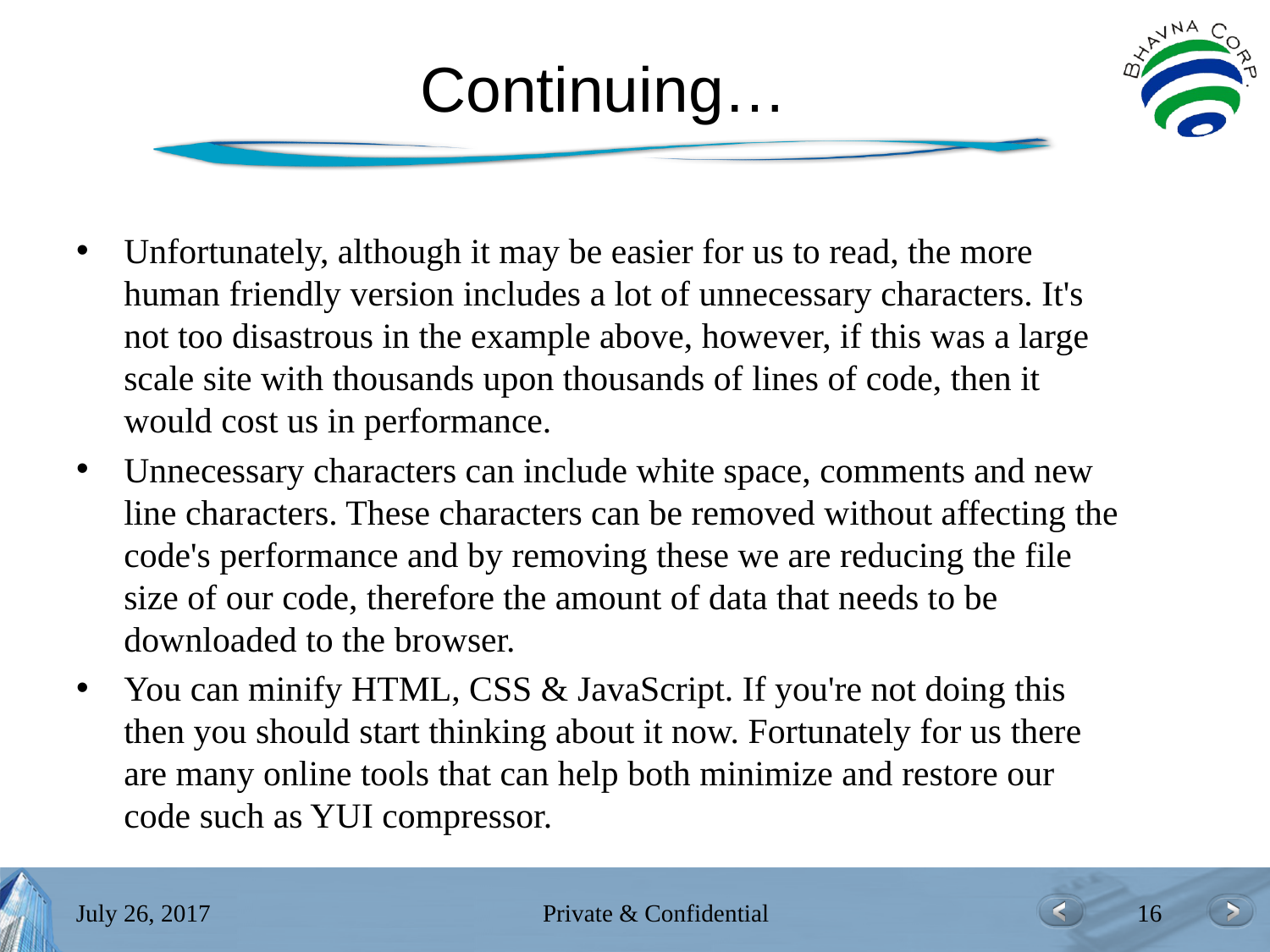

# Continuing…
Unfortunately, although it may be easier for us to read, the more human friendly version includes a lot of unnecessary characters. It's not too disastrous in the example above, however, if this was a large scale site with thousands upon thousands of lines of code, then it would cost us in performance.
Unnecessary characters can include white space, comments and new line characters. These characters can be removed without affecting the code's performance and by removing these we are reducing the file size of our code, therefore the amount of data that needs to be downloaded to the browser.
You can minify HTML, CSS & JavaScript. If you're not doing this then you should start thinking about it now. Fortunately for us there are many online tools that can help both minimize and restore our code such as YUI compressor.

July 26, 2017
Private & Confidential
16